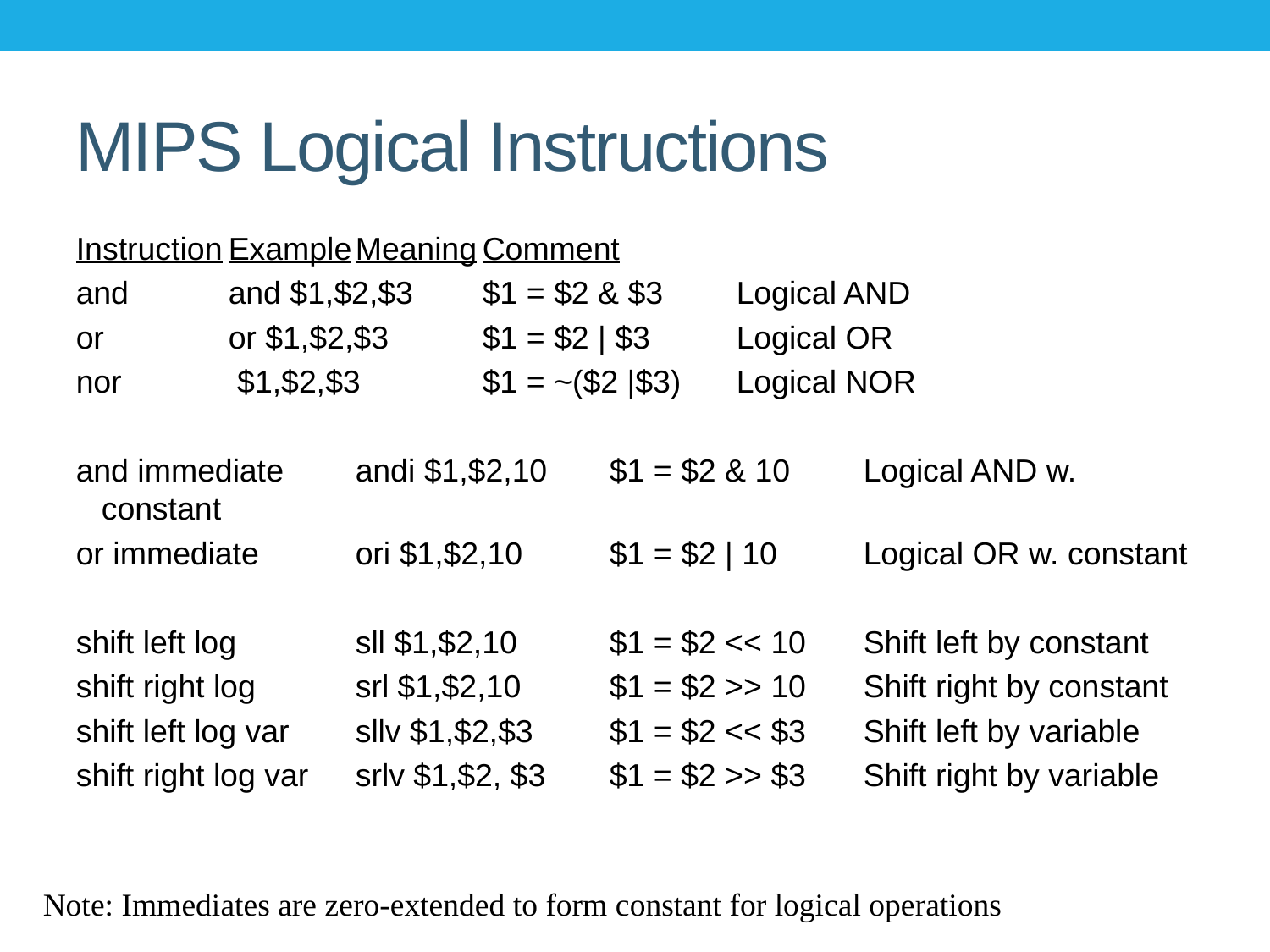

# MIPS Logical Instructions
Instruction	Example	Meaning	Comment
and 	and $1,$2,$3	$1 = $2 & $3	Logical AND
or	or $1,$2,$3	$1 = $2 | $3	Logical OR
nor	 $1,$2,$3	$1 = ~($2 |$3)	Logical NOR

and immediate	andi $1,$2,10	$1 = $2 & 10	Logical AND w. constant
or immediate	ori $1,$2,10	$1 = $2 | 10	Logical OR w. constant

shift left log	sll $1,$2,10	$1 = $2 << 10	Shift left by constant
shift right log	srl $1,$2,10	$1 = $2 >> 10	Shift right by constant
shift left log var	sllv $1,$2,$3	$1 = $2 << $3 	Shift left by variable
shift right log var	srlv $1,$2, $3 	$1 = $2 >> $3 	Shift right by variable

Note: Immediates are zero-extended to form constant for logical operations